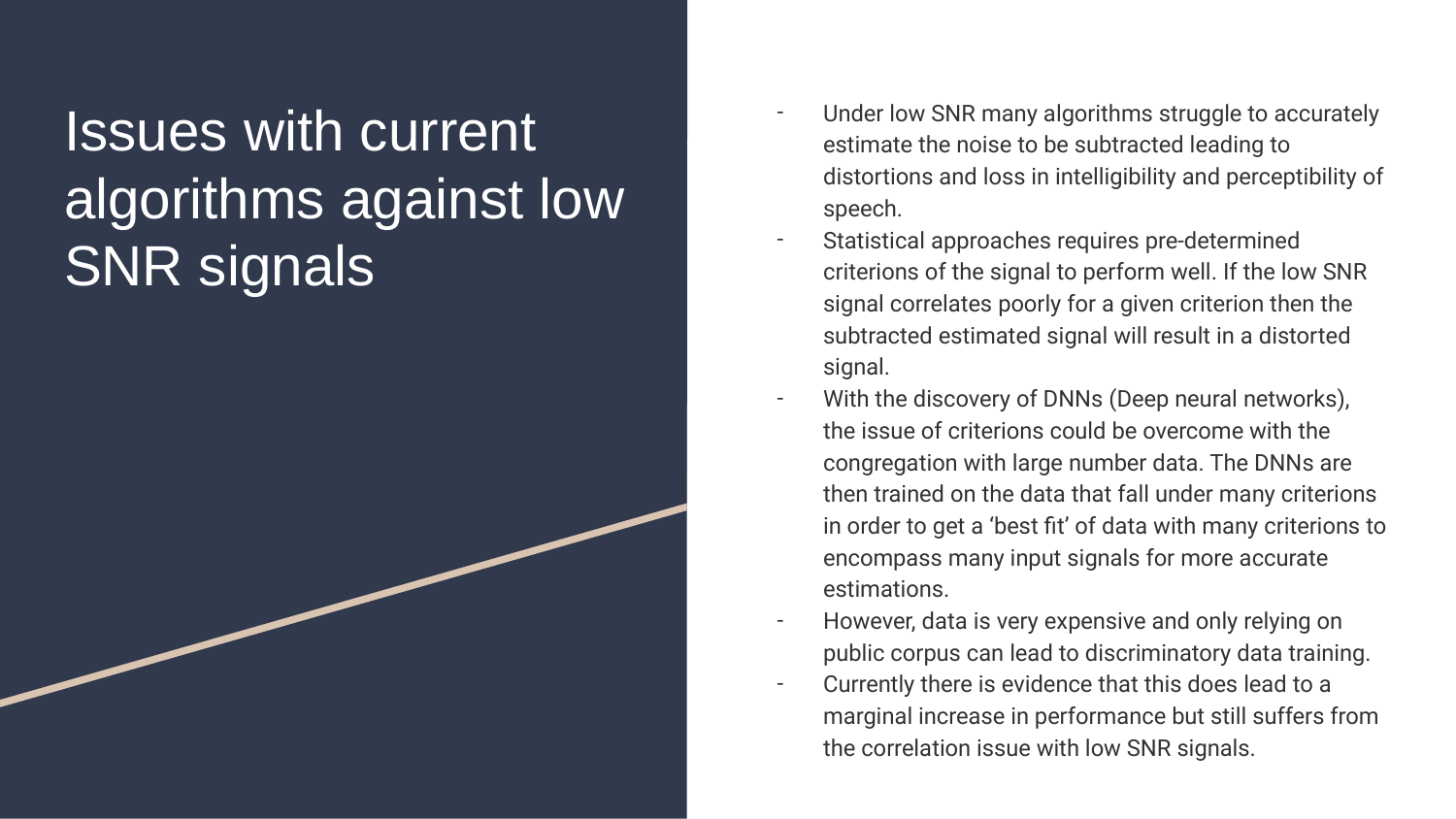

# Issues with current algorithms against low SNR signals
Under low SNR many algorithms struggle to accurately estimate the noise to be subtracted leading to distortions and loss in intelligibility and perceptibility of speech.
Statistical approaches requires pre-determined criterions of the signal to perform well. If the low SNR signal correlates poorly for a given criterion then the subtracted estimated signal will result in a distorted signal.
With the discovery of DNNs (Deep neural networks), the issue of criterions could be overcome with the congregation with large number data. The DNNs are then trained on the data that fall under many criterions in order to get a ‘best fit’ of data with many criterions to encompass many input signals for more accurate estimations.
However, data is very expensive and only relying on public corpus can lead to discriminatory data training.
Currently there is evidence that this does lead to a marginal increase in performance but still suffers from the correlation issue with low SNR signals.